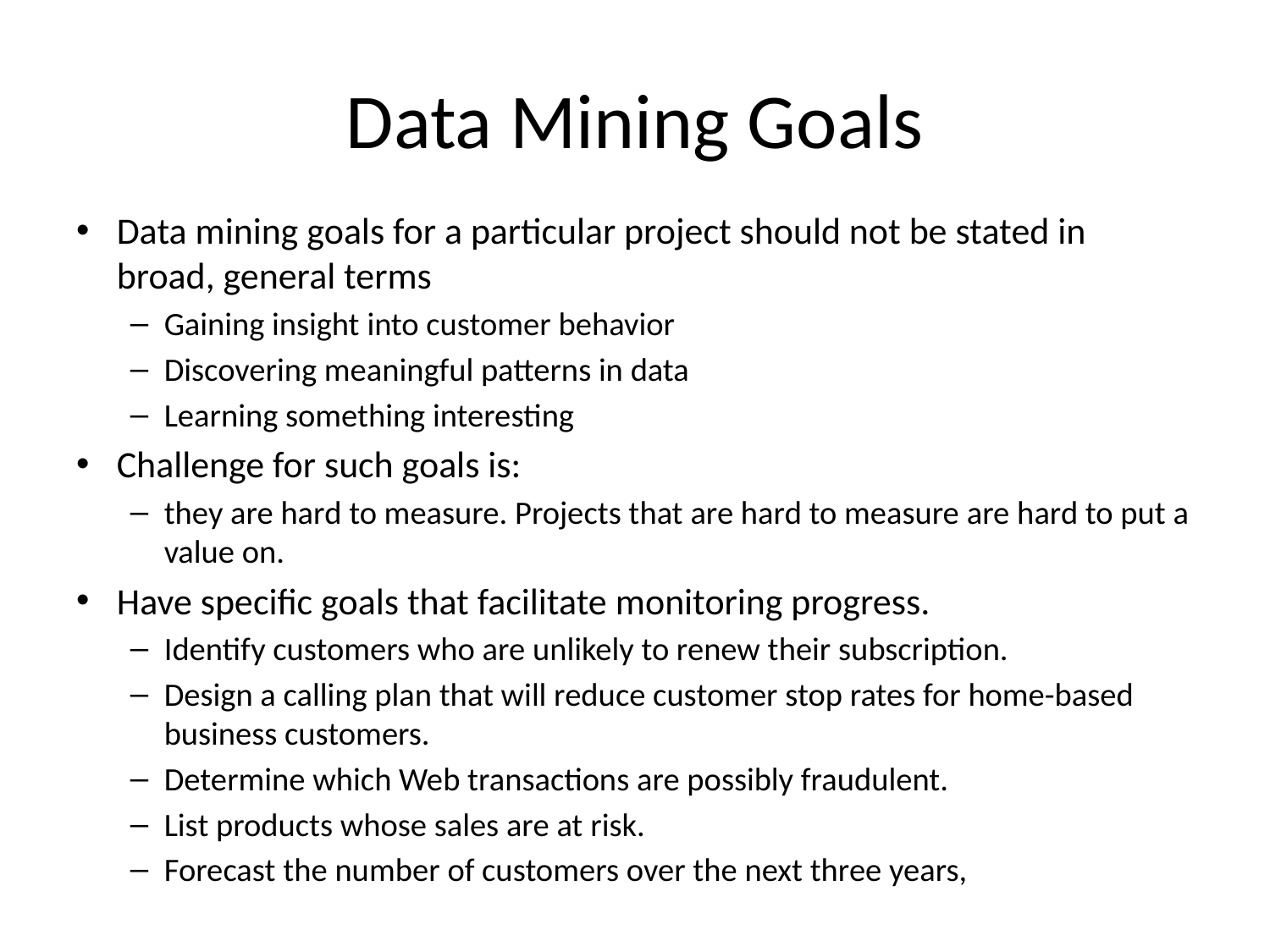

# Data Mining Goals
Data mining goals for a particular project should not be stated in broad, general terms
Gaining insight into customer behavior
Discovering meaningful patterns in data
Learning something interesting
Challenge for such goals is:
they are hard to measure. Projects that are hard to measure are hard to put a value on.
Have specific goals that facilitate monitoring progress.
Identify customers who are unlikely to renew their subscription.
Design a calling plan that will reduce customer stop rates for home-based business customers.
Determine which Web transactions are possibly fraudulent.
List products whose sales are at risk.
Forecast the number of customers over the next three years,